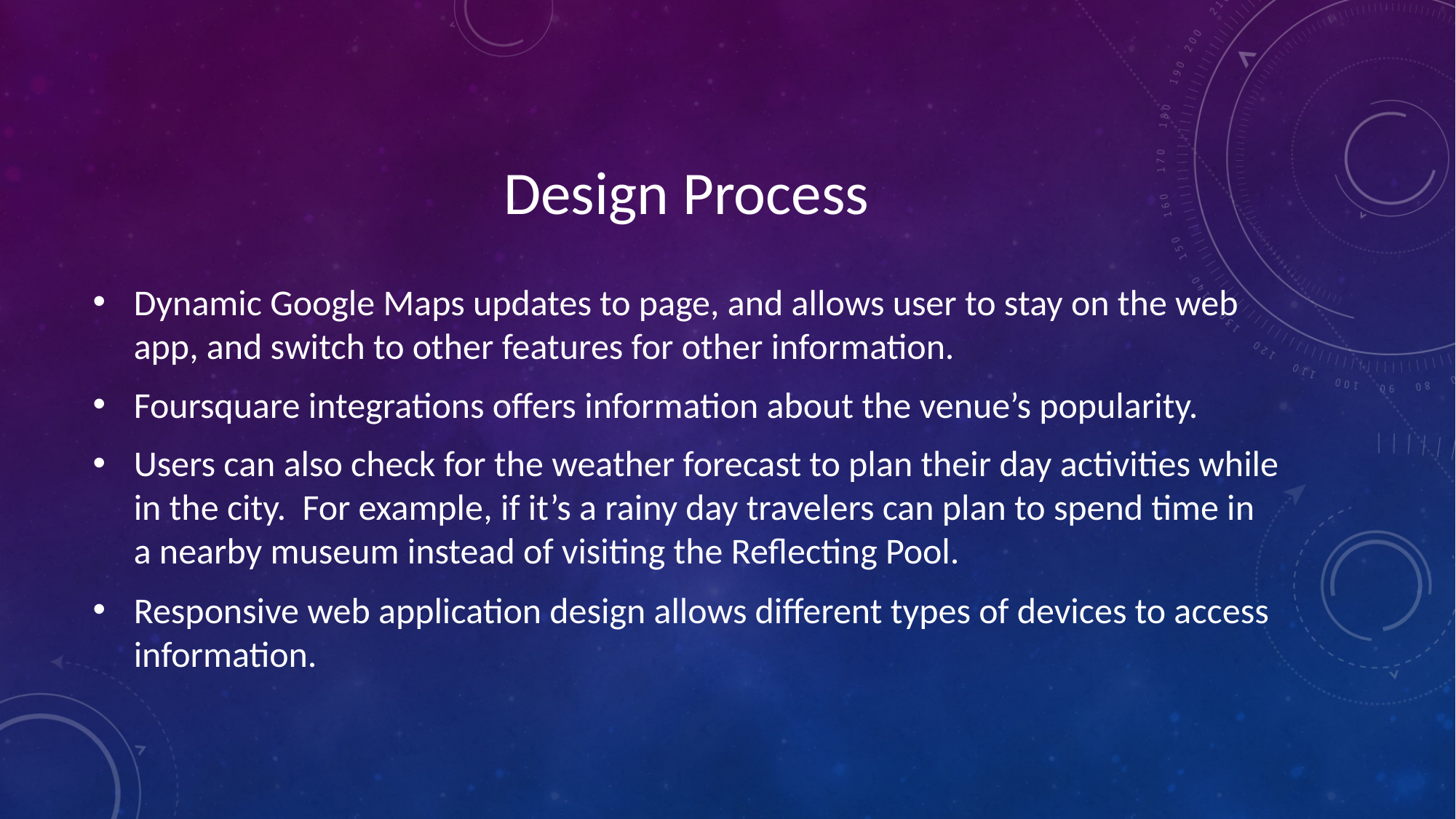

# Design Process
Dynamic Google Maps updates to page, and allows user to stay on the web app, and switch to other features for other information.
Foursquare integrations offers information about the venue’s popularity.
Users can also check for the weather forecast to plan their day activities while in the city.  For example, if it’s a rainy day travelers can plan to spend time in a nearby museum instead of visiting the Reflecting Pool.
Responsive web application design allows different types of devices to access information.